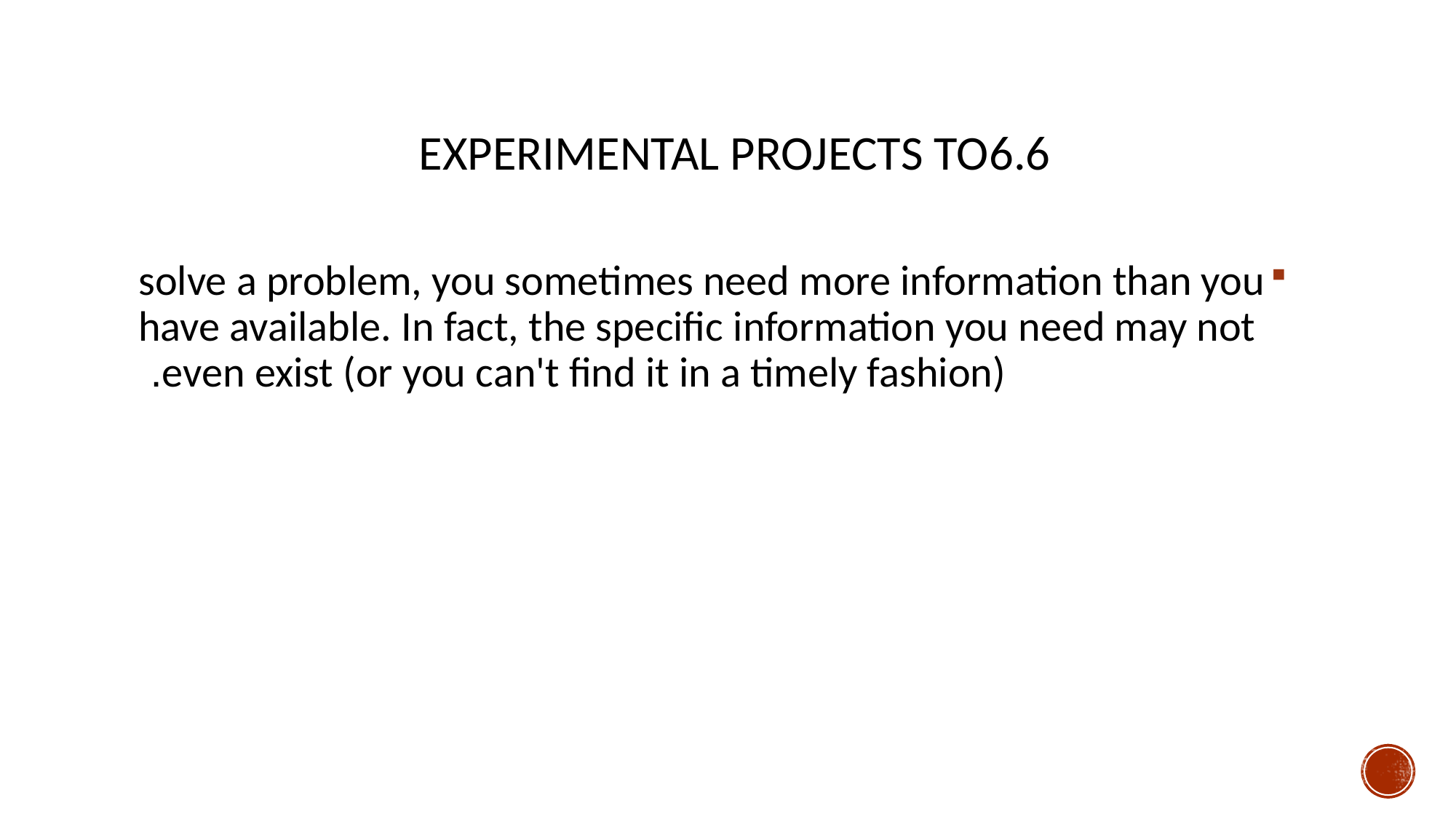

# EXPERIMENTAL PROJECTS To6.6
solve a problem, you sometimes need more information than you have available. In fact, the specific information you need may not even exist (or you can't find it in a timely fashion).